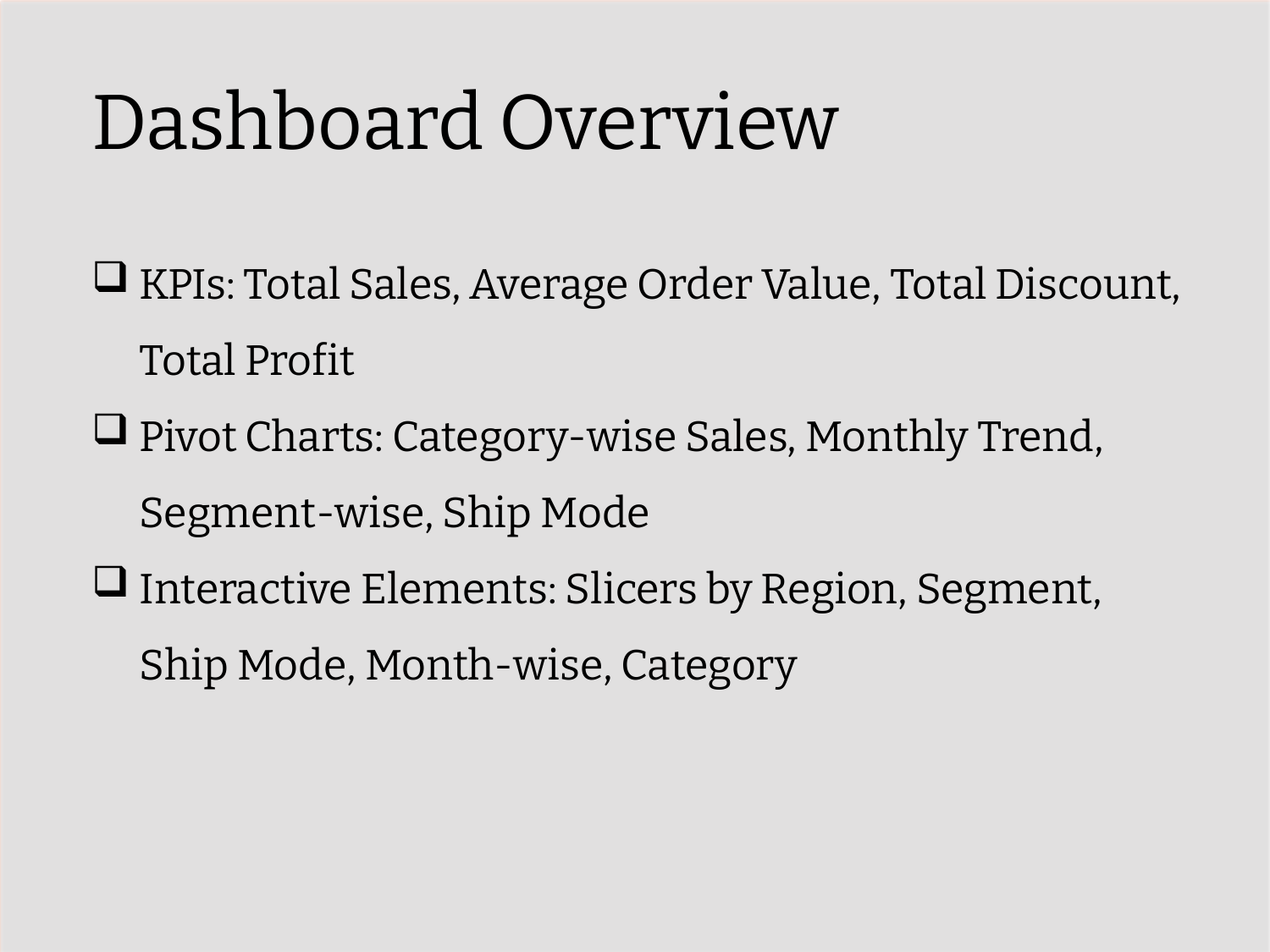

Dashboard Overview
KPIs: Total Sales, Average Order Value, Total Discount, Total Profit
Pivot Charts: Category-wise Sales, Monthly Trend, Segment-wise, Ship Mode
Interactive Elements: Slicers by Region, Segment, Ship Mode, Month-wise, Category